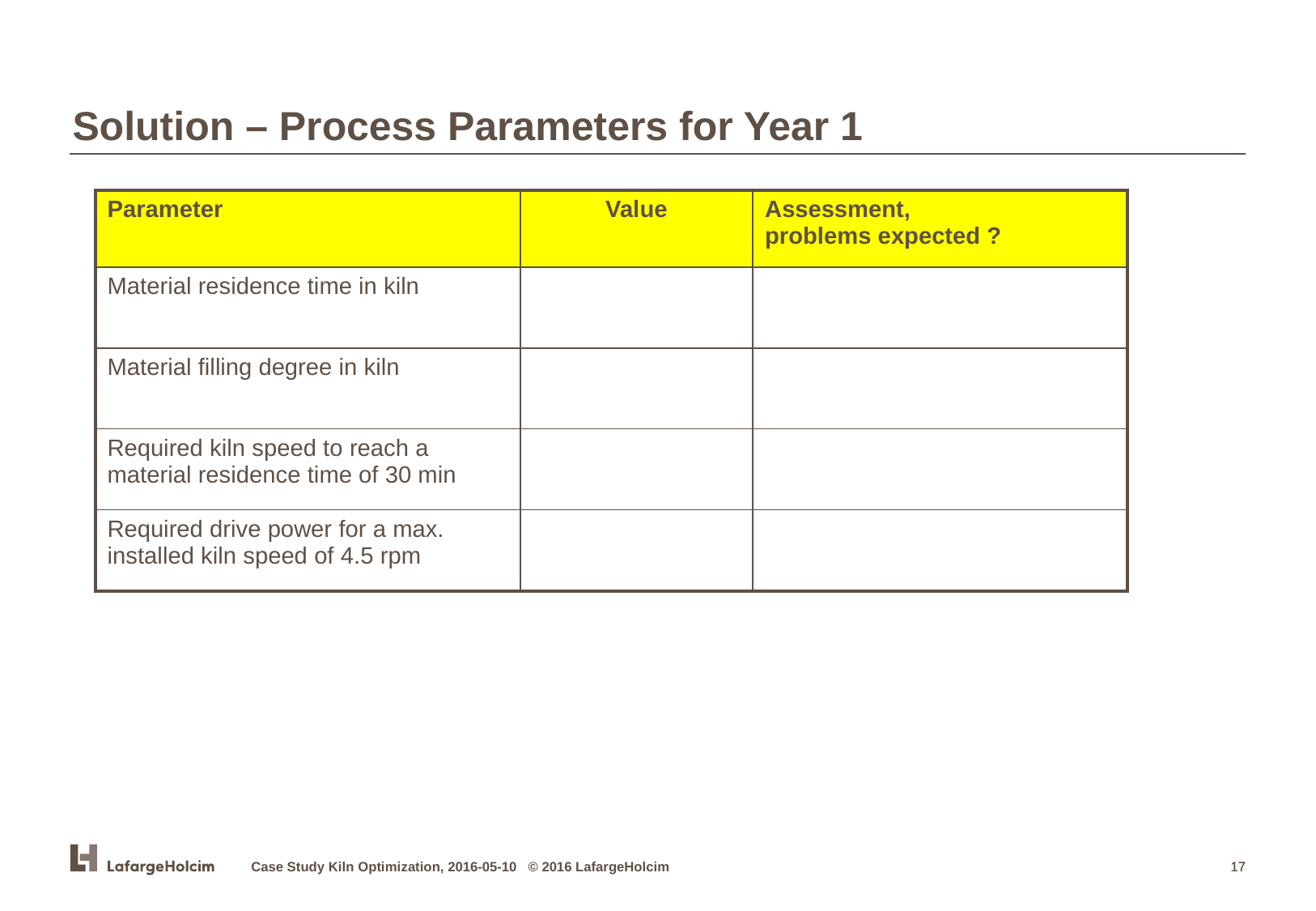

Solution – Process Parameters for Year 1
| Parameter | Value | Assessment, problems expected ? |
| --- | --- | --- |
| Material residence time in kiln |  |  |
| Material filling degree in kiln |  |  |
| Required kiln speed to reach a material residence time of 30 min |  |  |
| Required drive power for a max. installed kiln speed of 4.5 rpm |  |  |

Case Study Kiln Optimization, 2016-05-10   © 2016 LafargeHolcim
17
17